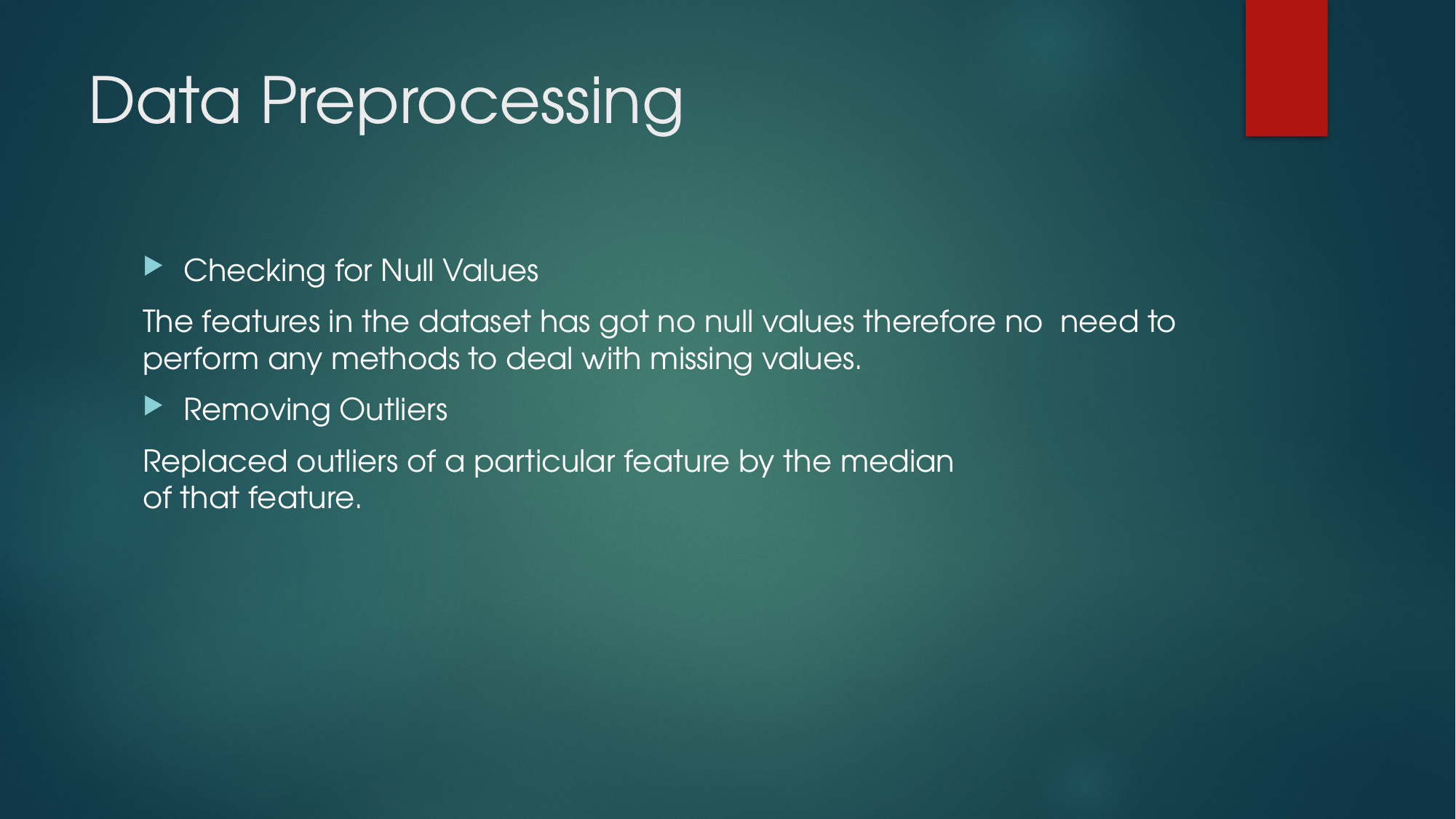

# Data Preprocessing
Checking for Null Values
The features in the dataset has got no null values therefore no  need to perform any methods to deal with missing values.
Removing Outliers
Replaced outliers of a particular feature by the median of that feature.